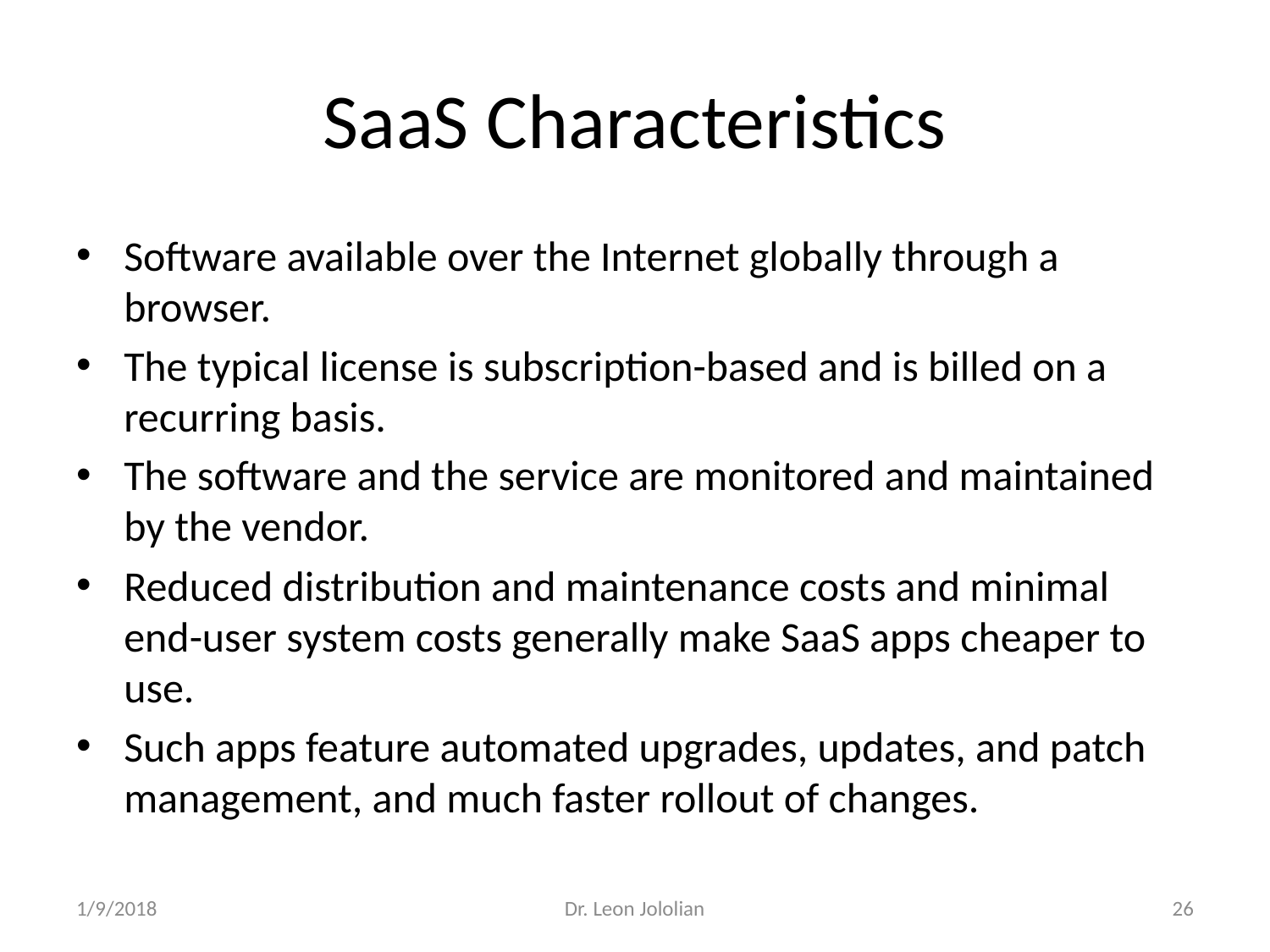

# SaaS Characteristics
Software available over the Internet globally through a browser.
The typical license is subscription-based and is billed on a recurring basis.
The software and the service are monitored and maintained by the vendor.
Reduced distribution and maintenance costs and minimal end-user system costs generally make SaaS apps cheaper to use.
Such apps feature automated upgrades, updates, and patch management, and much faster rollout of changes.
1/9/2018
Dr. Leon Jololian
26